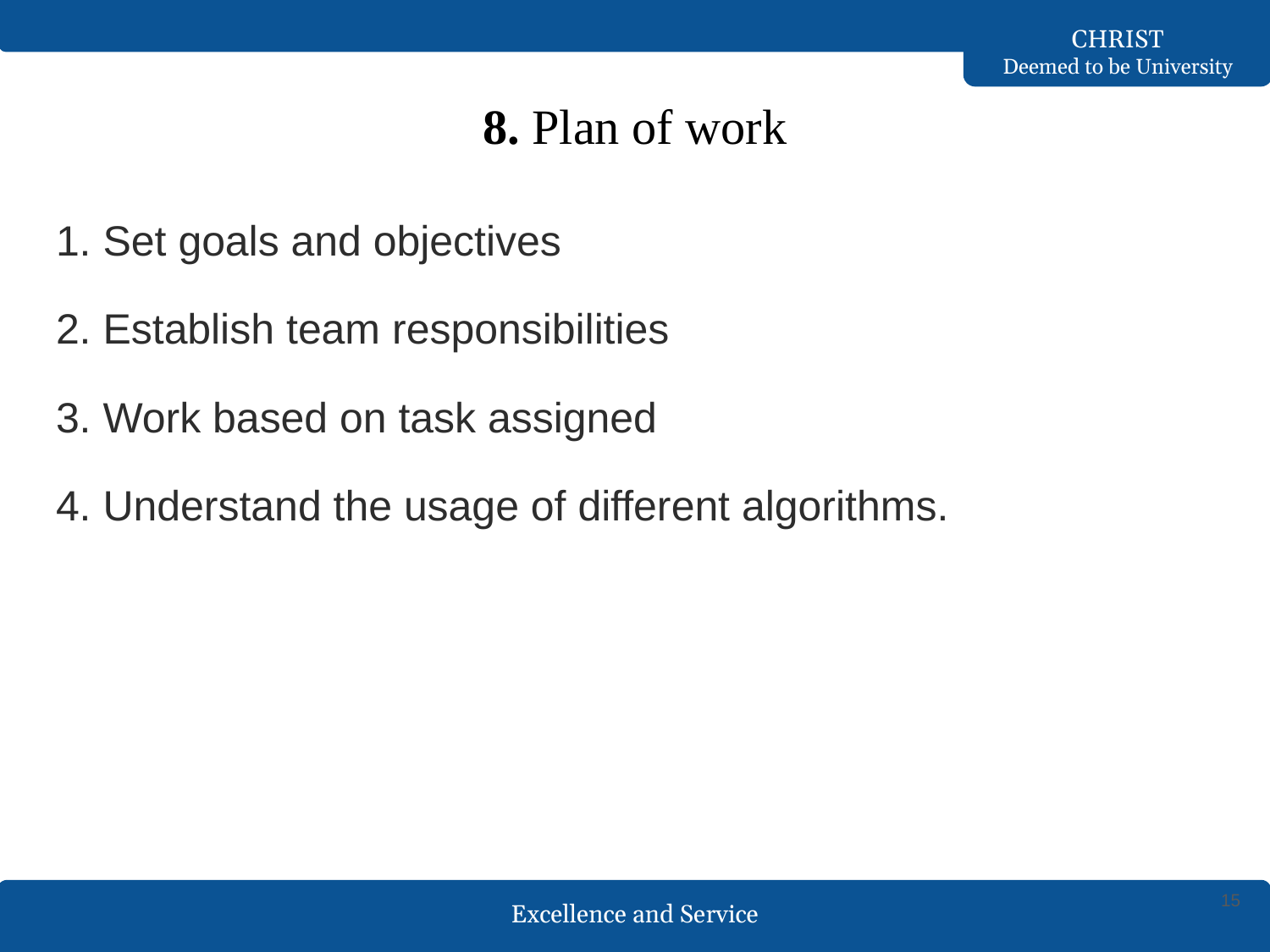

# 8. Plan of work

1. Set goals and objectives
2. Establish team responsibilities
3. Work based on task assigned
4. Understand the usage of different algorithms.

15